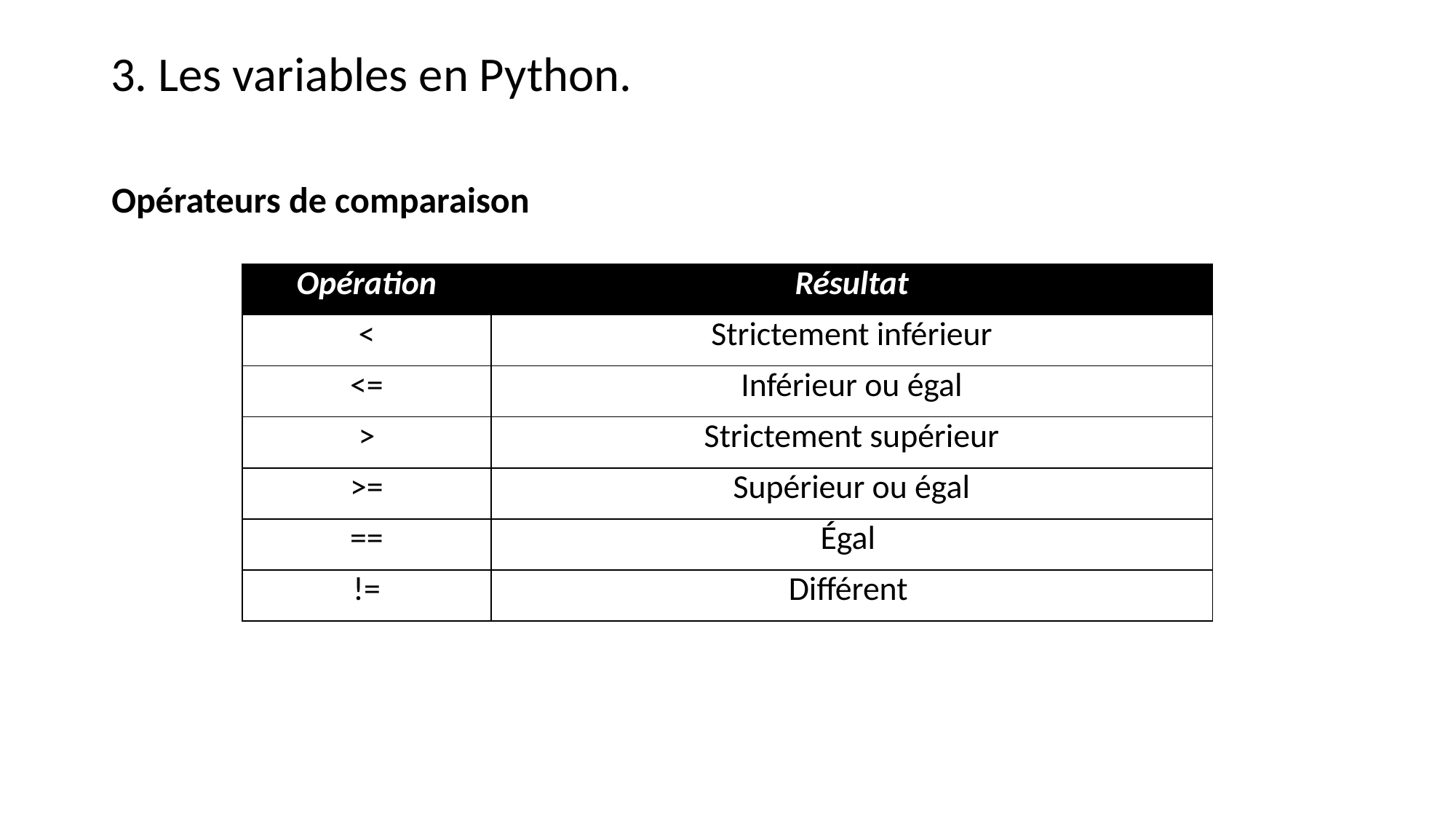

3. Les variables en Python.
Opérateurs de comparaison
| Opération | Résultat |
| --- | --- |
| < | Strictement inférieur |
| <= | Inférieur ou égal |
| > | Strictement supérieur |
| >= | Supérieur ou égal |
| == | Égal |
| != | Différent |